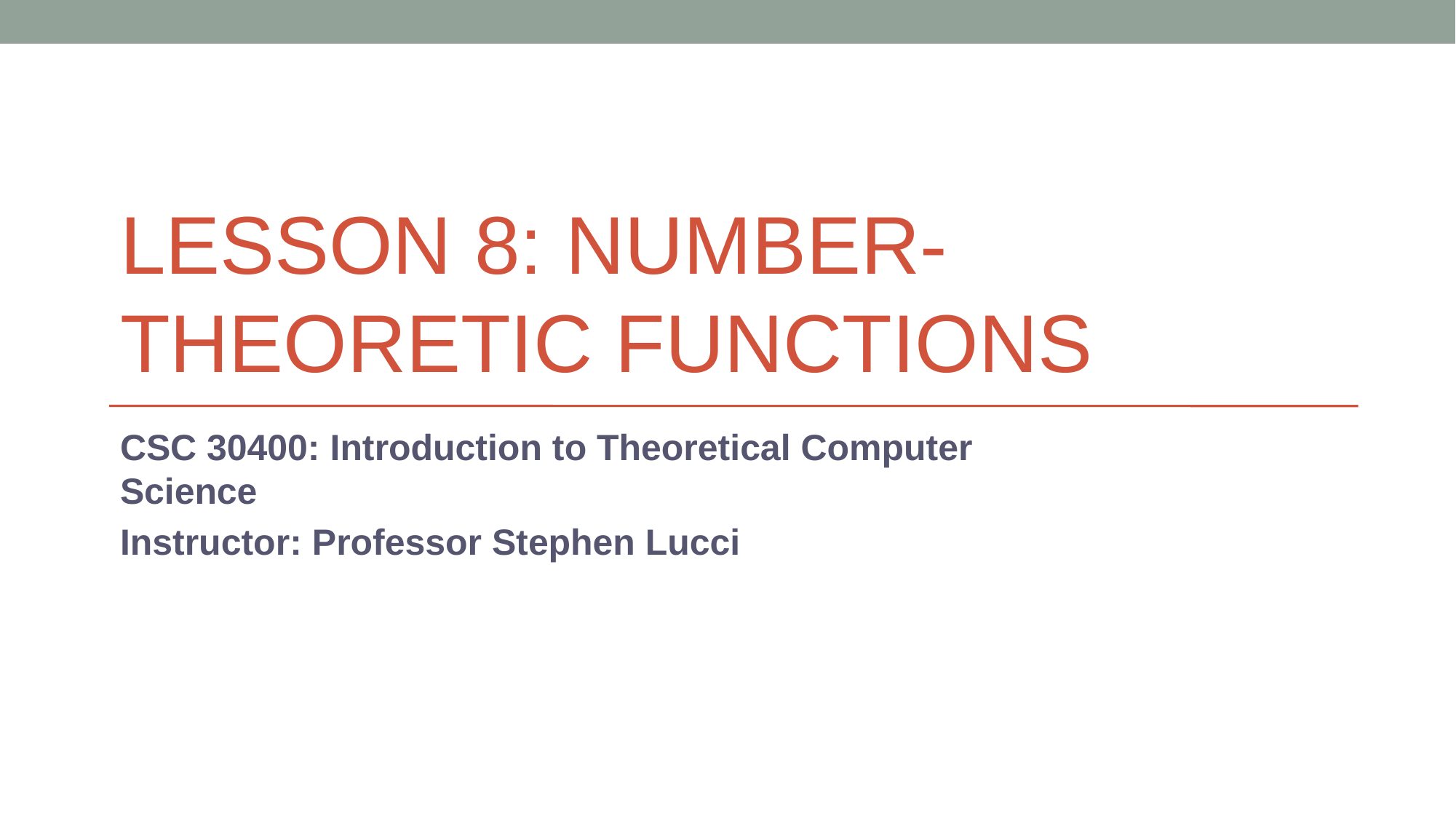

# LESSON 8: NUMBER-THEORETIC FUNCTIONS
CSC 30400: Introduction to Theoretical Computer Science
Instructor: Professor Stephen Lucci